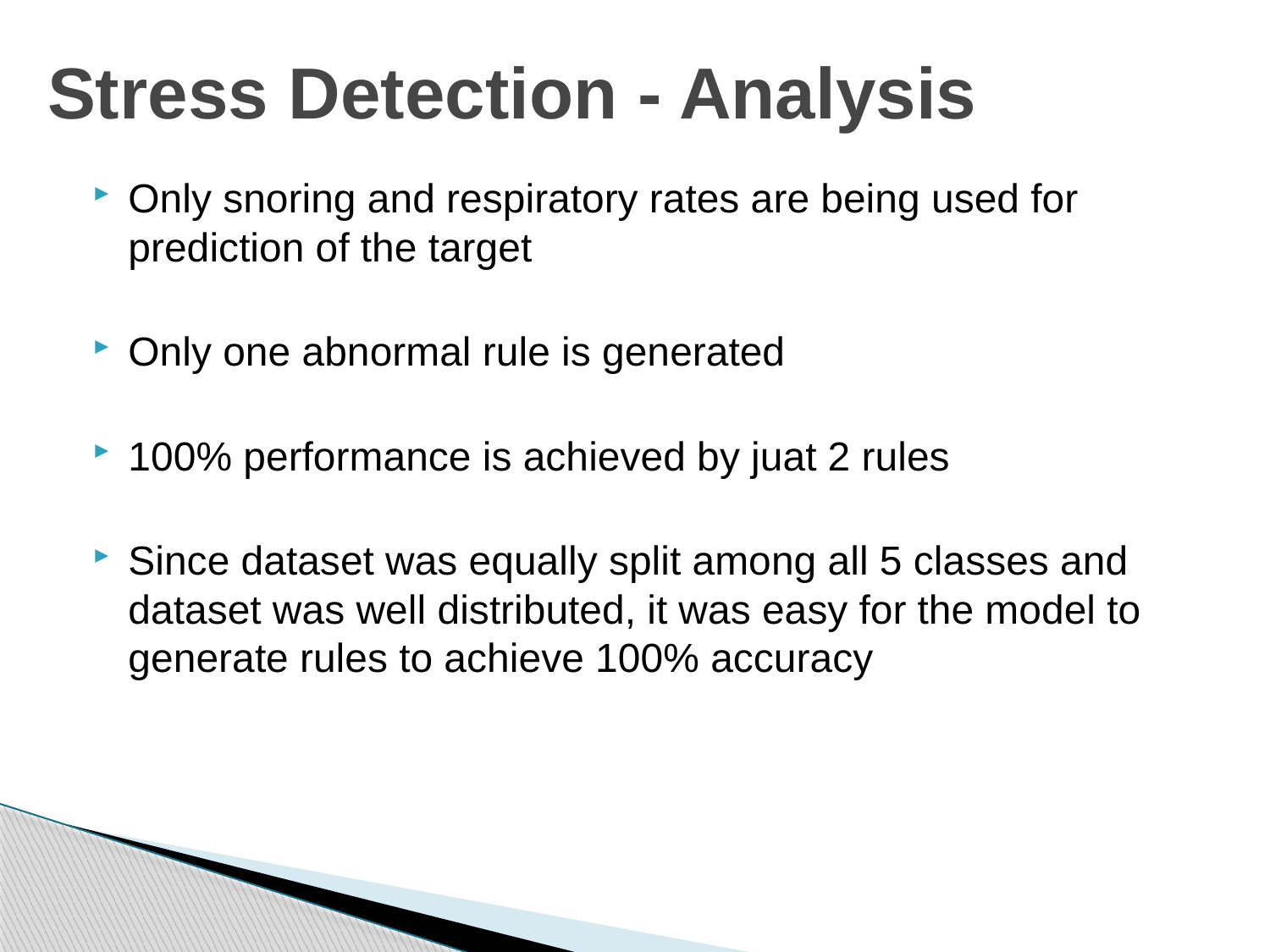

# Stress Detection - Analysis
Only snoring and respiratory rates are being used for prediction of the target
Only one abnormal rule is generated
100% performance is achieved by juat 2 rules
Since dataset was equally split among all 5 classes and dataset was well distributed, it was easy for the model to generate rules to achieve 100% accuracy